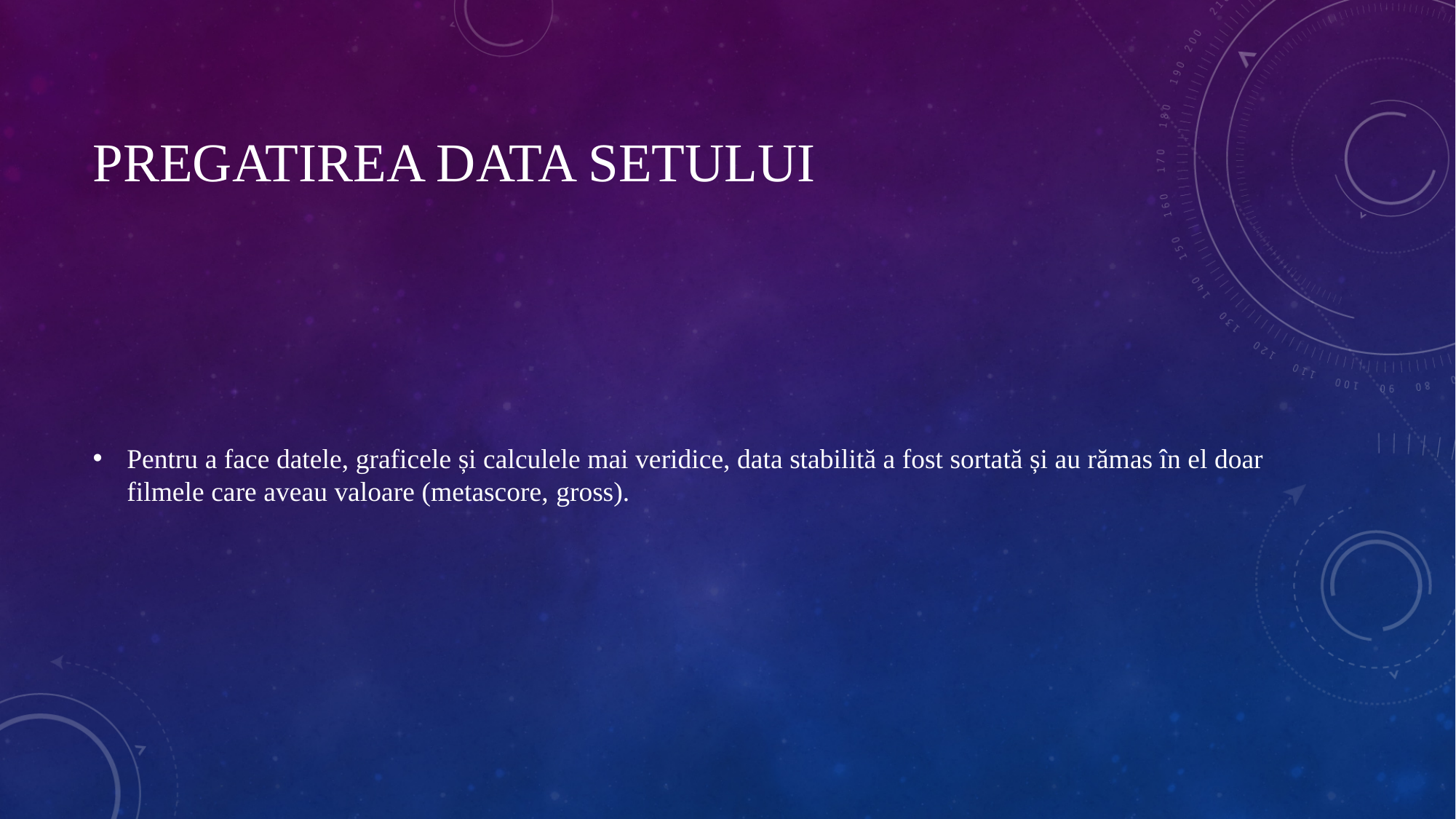

# Pregatirea data setului
Pentru a face datele, graficele și calculele mai veridice, data stabilită a fost sortată și au rămas în el doar filmele care aveau valoare (metascore, gross).